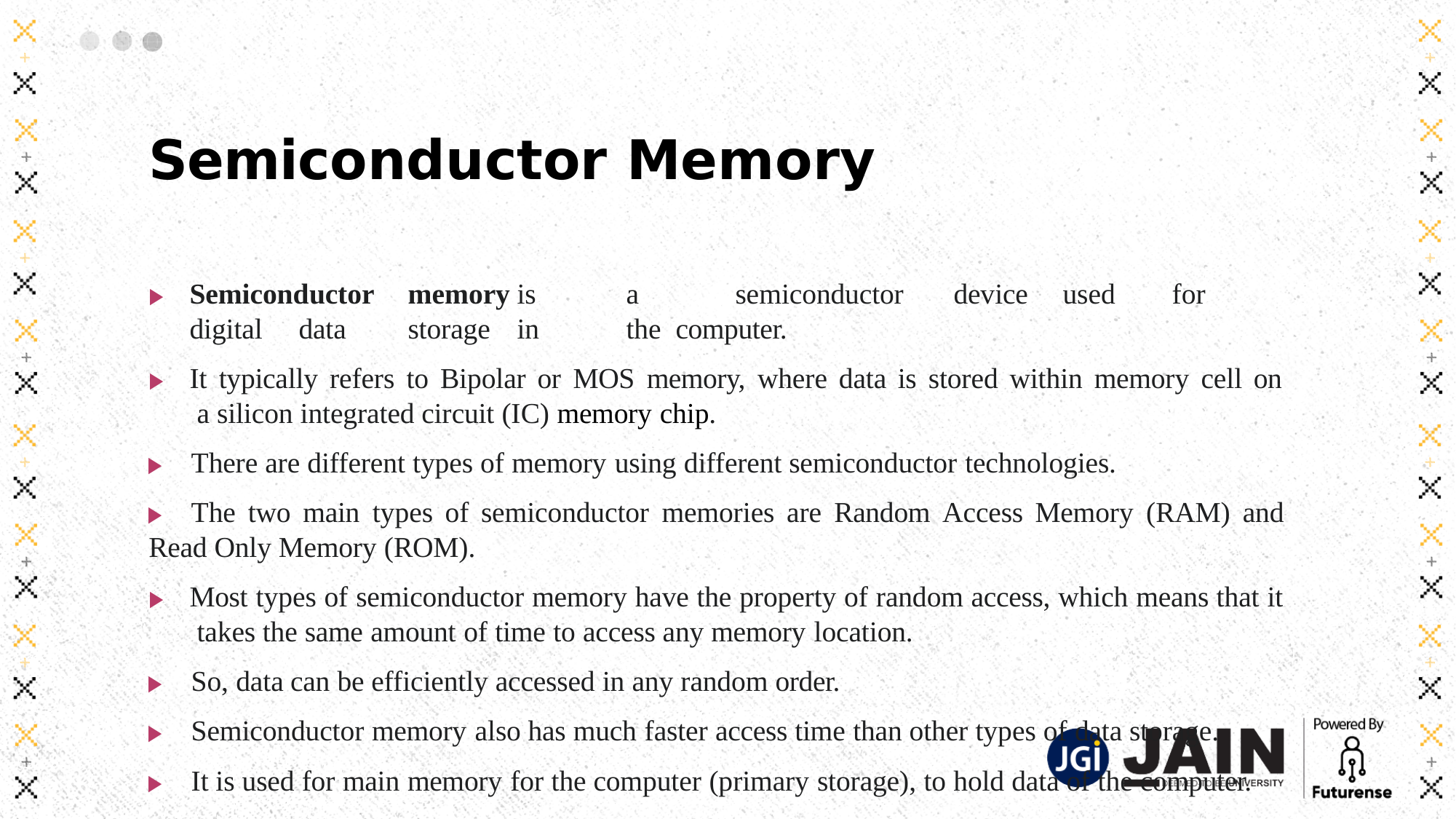

# Semiconductor Memory
▶	Semiconductor	memory	is	a	semiconductor	device	used	for	digital	data	storage	in	the  computer.
▶	It typically refers to Bipolar or MOS memory, where data is stored within memory cell on  a silicon integrated circuit (IC) memory chip.
▶	There are different types of memory using different semiconductor technologies.
▶	The two main types of semiconductor memories are Random Access Memory (RAM) and
Read Only Memory (ROM).
▶	Most types of semiconductor memory have the property of random access, which means that it  takes the same amount of time to access any memory location.
▶	So, data can be efficiently accessed in any random order.
▶	Semiconductor memory also has much faster access time than other types of data storage.
▶	It is used for main memory for the computer (primary storage), to hold data of the computer.